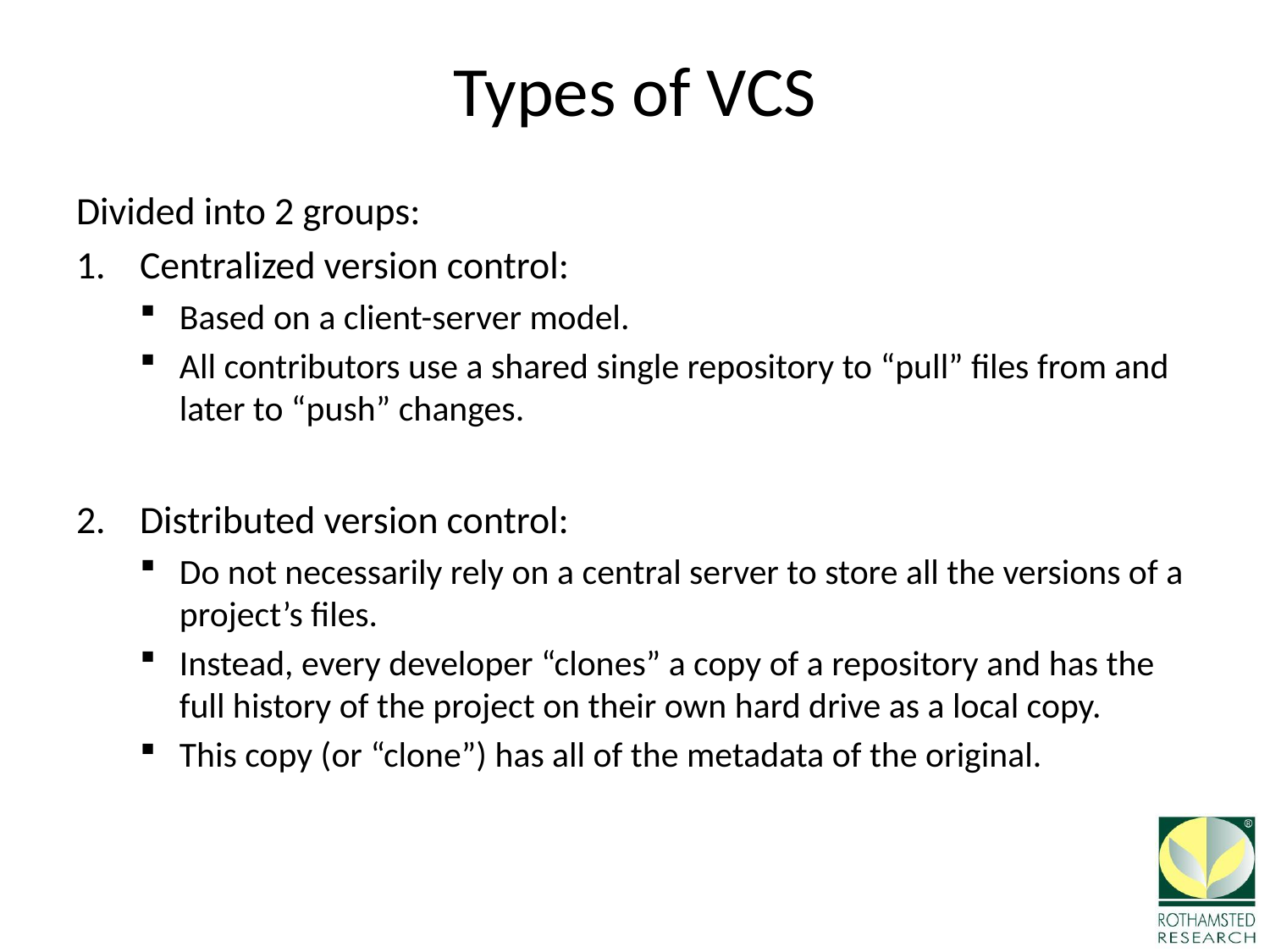

# Types of VCS
Divided into 2 groups:
Centralized version control:
Based on a client-server model.
All contributors use a shared single repository to “pull” files from and later to “push” changes.

Distributed version control:
Do not necessarily rely on a central server to store all the versions of a project’s files.
Instead, every developer “clones” a copy of a repository and has the full history of the project on their own hard drive as a local copy.
This copy (or “clone”) has all of the metadata of the original.